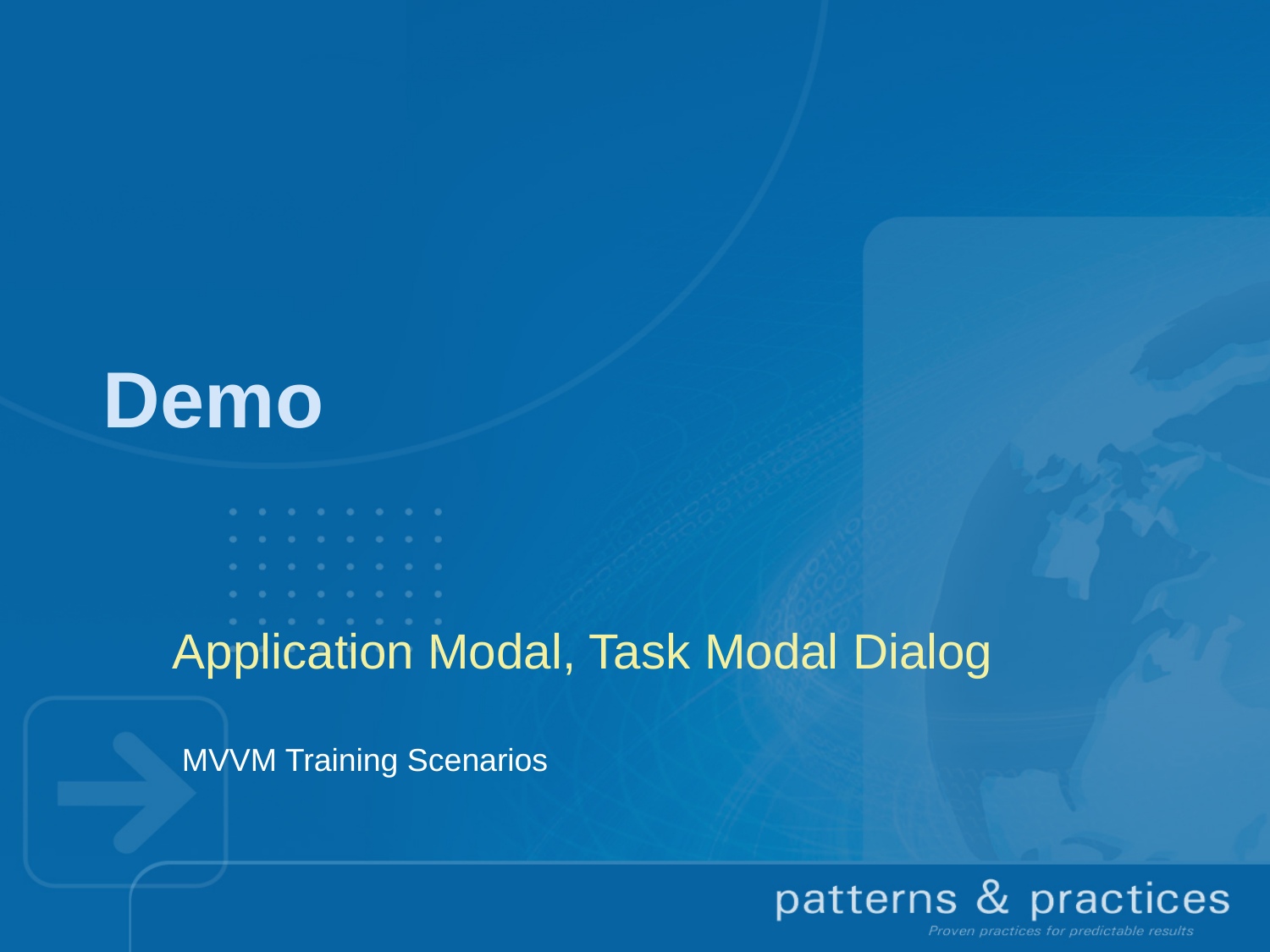

# Demo
Application Modal, Task Modal Dialog
MVVM Training Scenarios